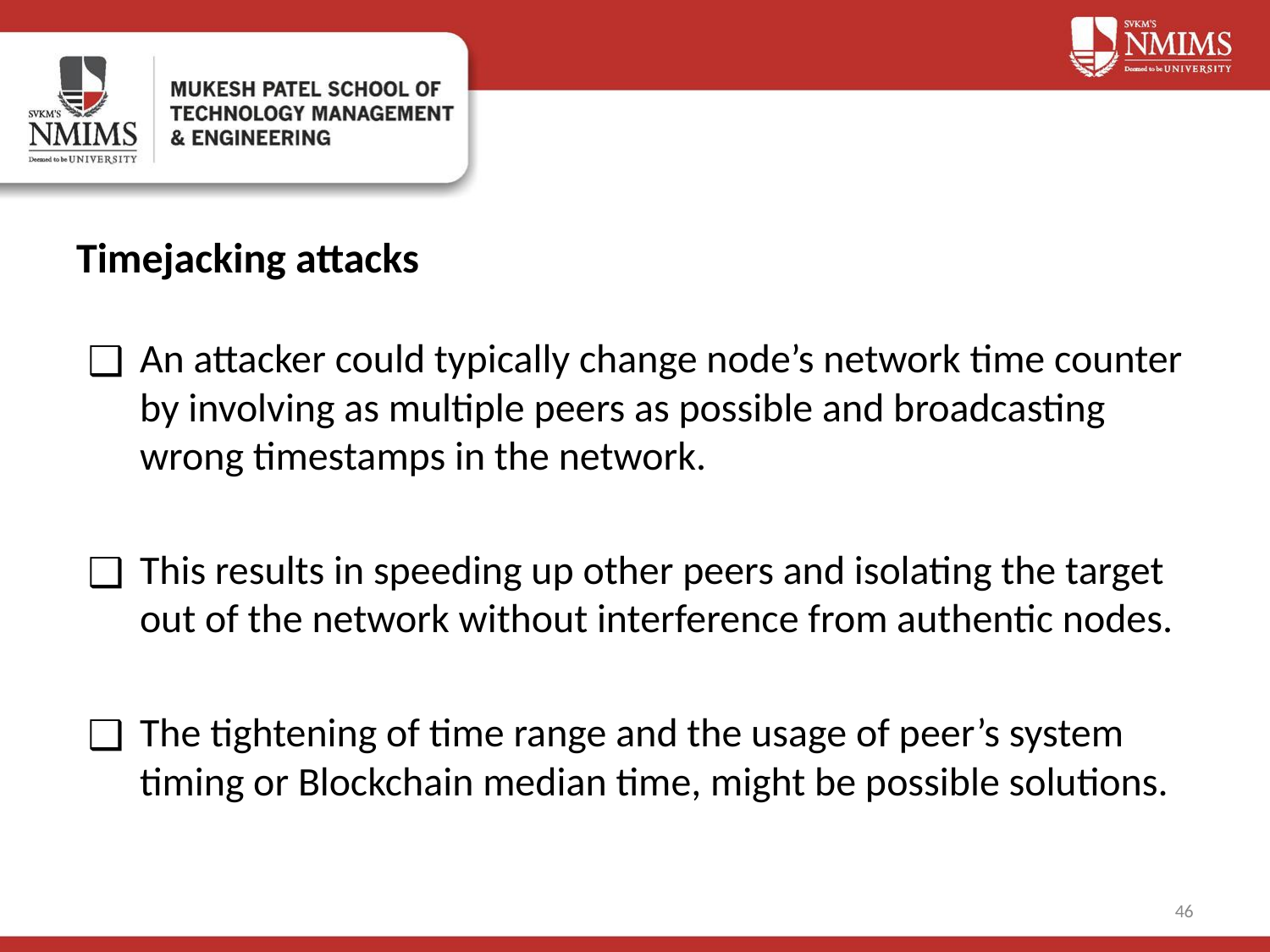

# Timejacking attacks
An attacker could typically change node’s network time counter by involving as multiple peers as possible and broadcasting wrong timestamps in the network.

This results in speeding up other peers and isolating the target out of the network without interference from authentic nodes.

The tightening of time range and the usage of peer’s system timing or Blockchain median time, might be possible solutions.
46